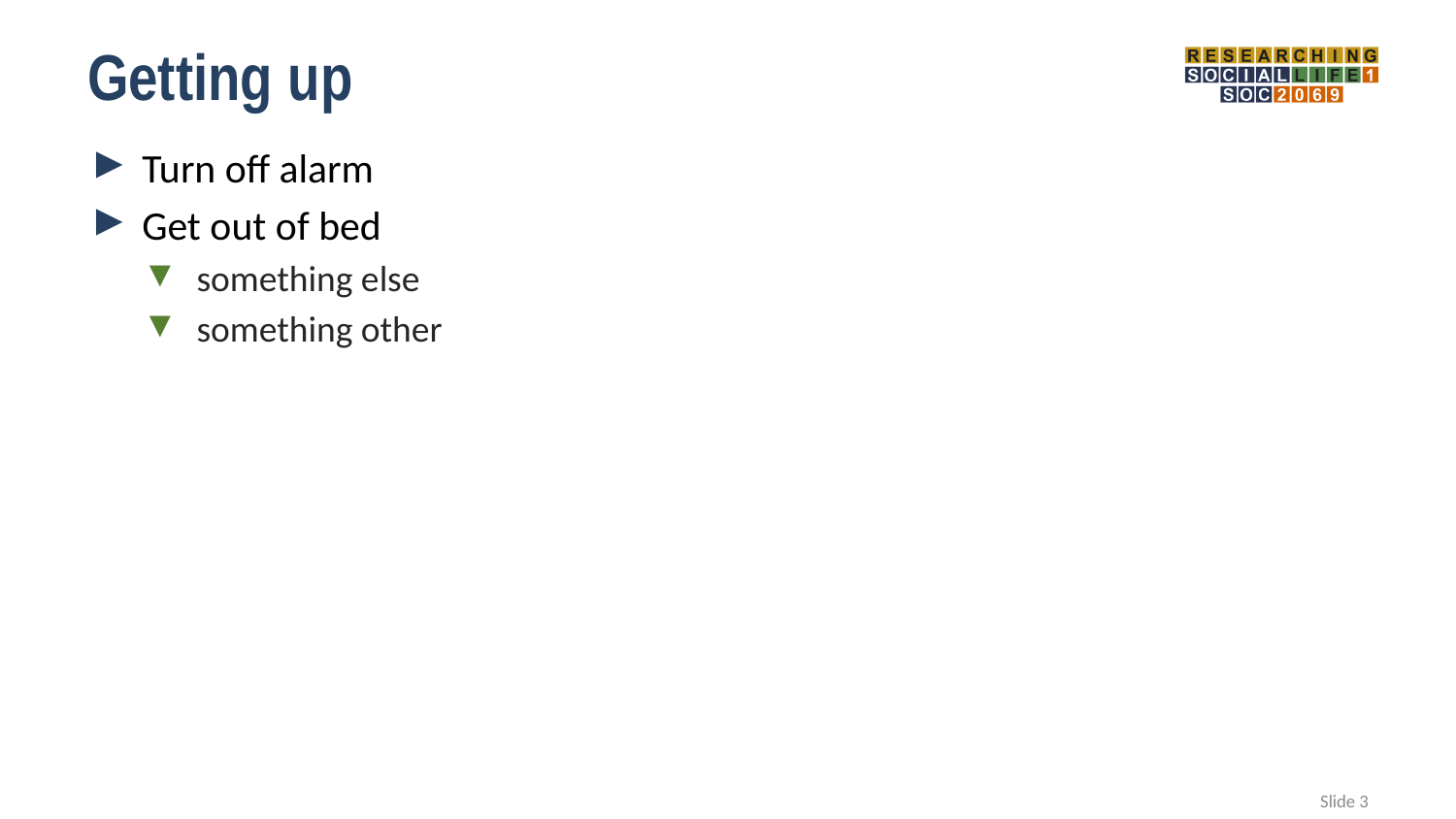

# Getting up
Turn off alarm
Get out of bed
something else
something other

Slide 3